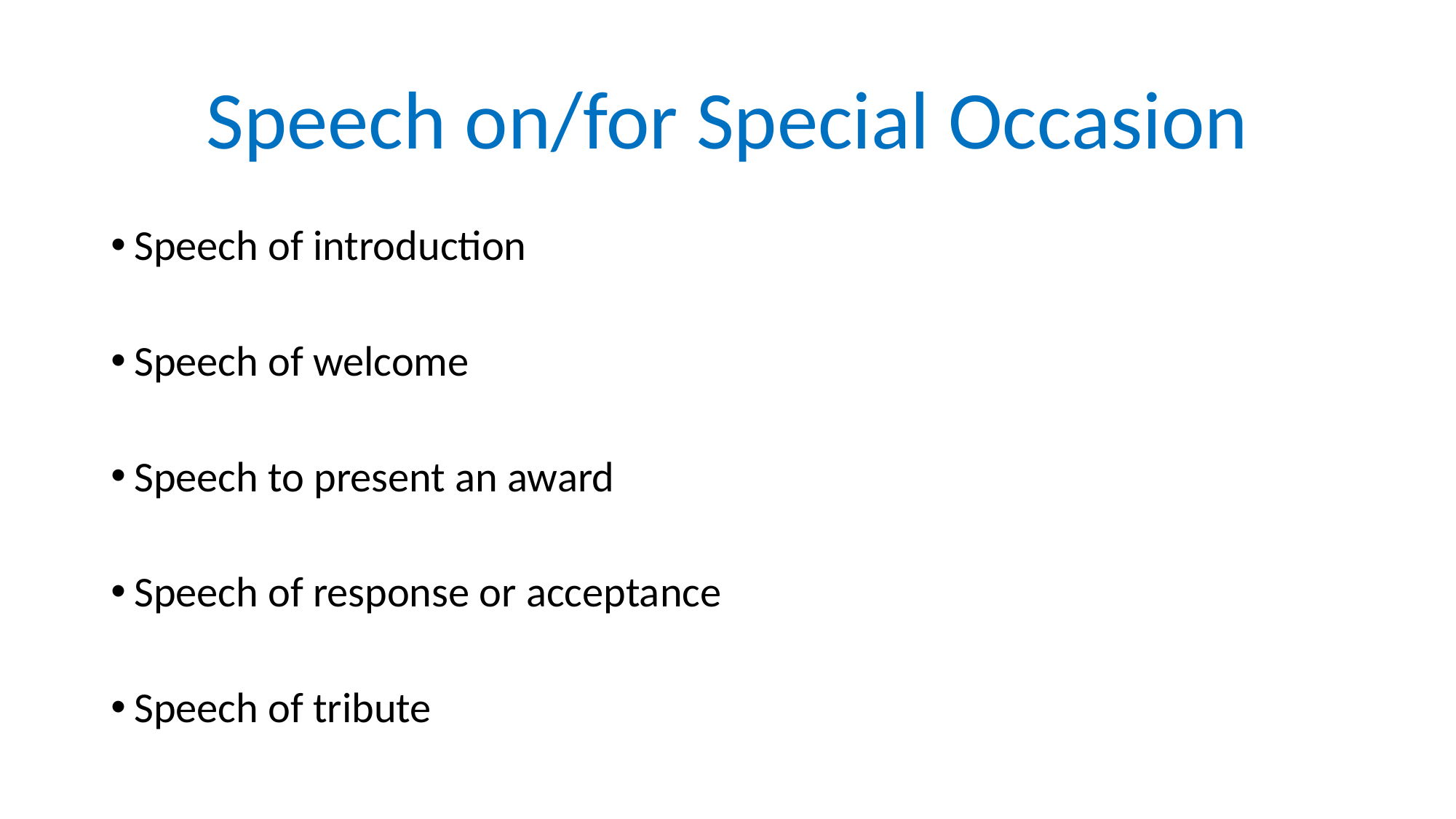

# Speech on/for Special Occasion
Speech of introduction

Speech of welcome

Speech to present an award

Speech of response or acceptance

Speech of tribute